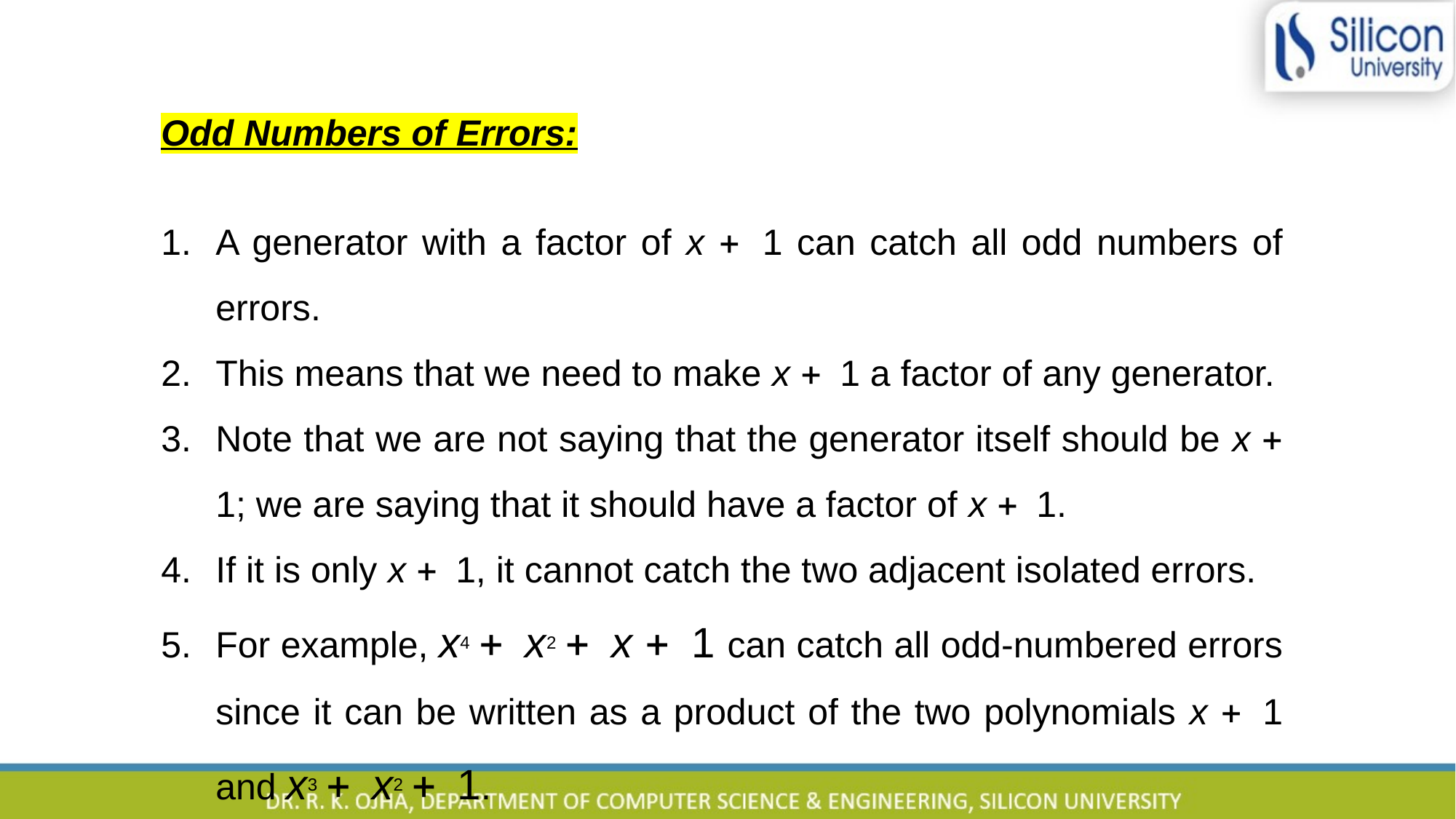

Odd Numbers of Errors:

A generator with a factor of x + 1 can catch all odd numbers of errors.
This means that we need to make x + 1 a factor of any generator.
Note that we are not saying that the generator itself should be x + 1; we are saying that it should have a factor of x + 1.
If it is only x + 1, it cannot catch the two adjacent isolated errors.
For example, x4 + x2 + x + 1 can catch all odd-numbered errors since it can be written as a product of the two polynomials x + 1 and x3 + x2 + 1.
76